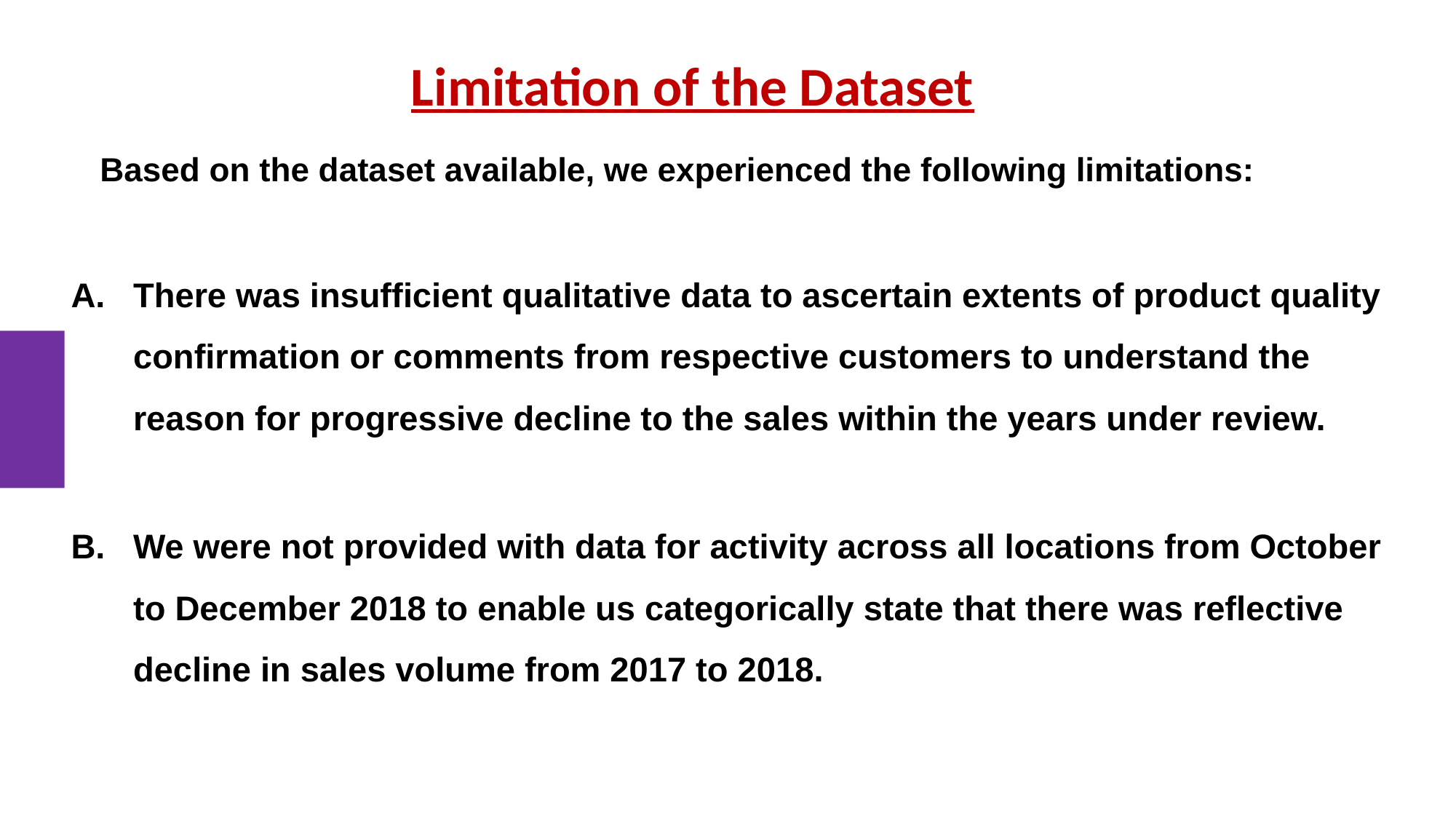

# Limitation of the Dataset
Based on the dataset available, we experienced the following limitations:
There was insufficient qualitative data to ascertain extents of product quality confirmation or comments from respective customers to understand the reason for progressive decline to the sales within the years under review.

We were not provided with data for activity across all locations from October to December 2018 to enable us categorically state that there was reflective decline in sales volume from 2017 to 2018.